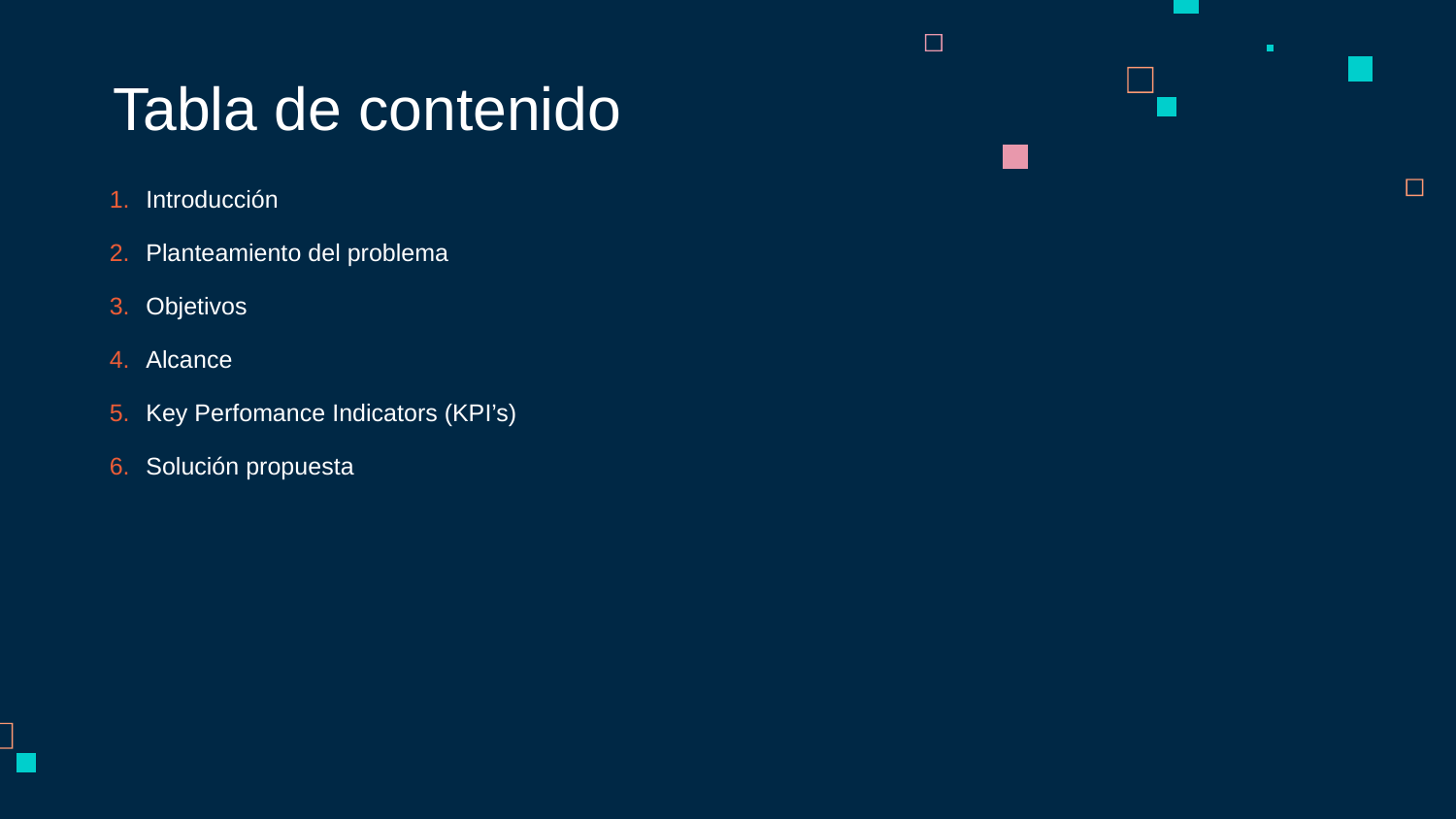

# Tabla de contenido
Introducción
Planteamiento del problema
Objetivos
Alcance
Key Perfomance Indicators (KPI’s)
Solución propuesta